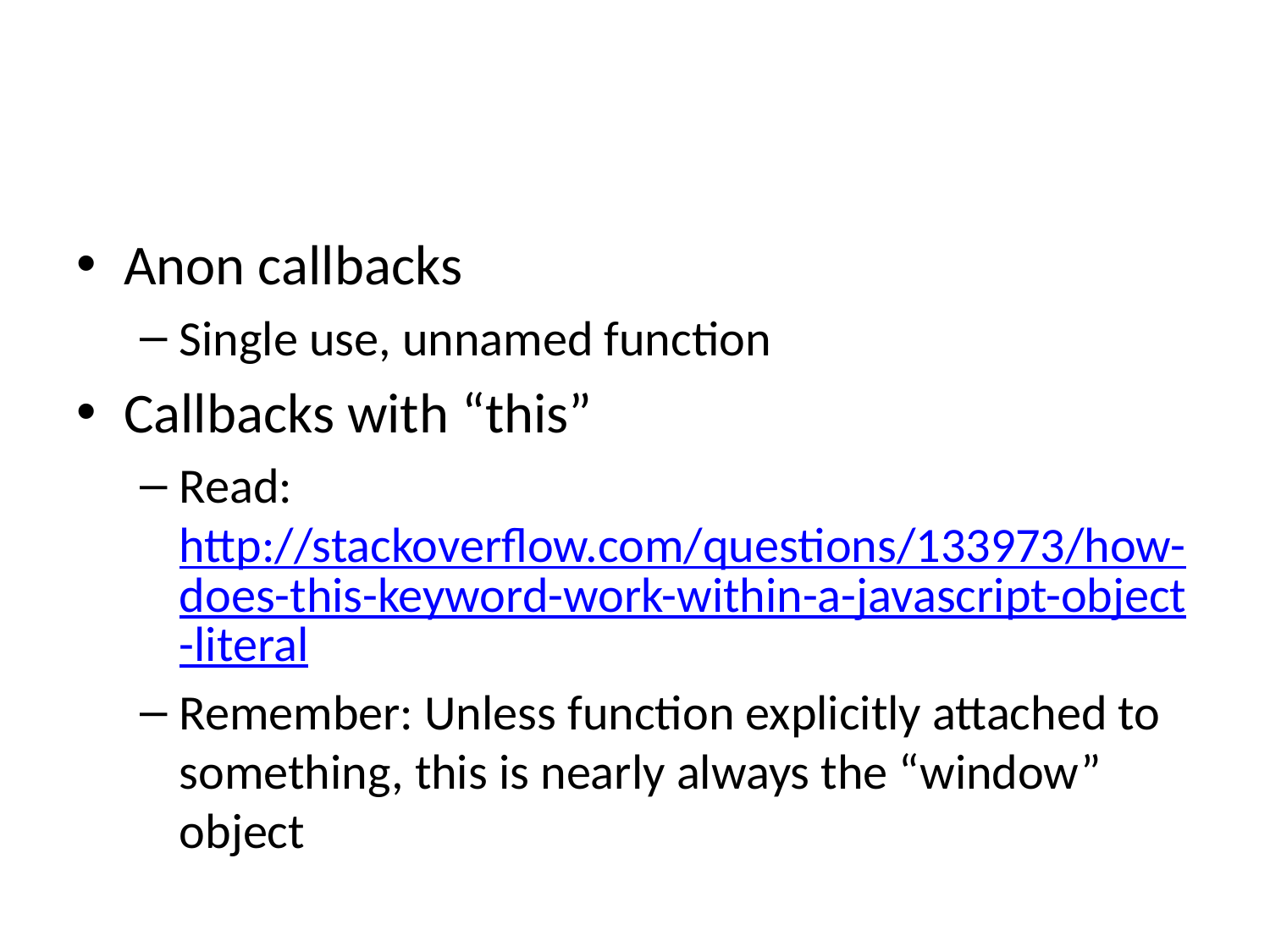

#
Anon callbacks
Single use, unnamed function
Callbacks with “this”
Read: http://stackoverflow.com/questions/133973/how-does-this-keyword-work-within-a-javascript-object-literal
Remember: Unless function explicitly attached to something, this is nearly always the “window” object